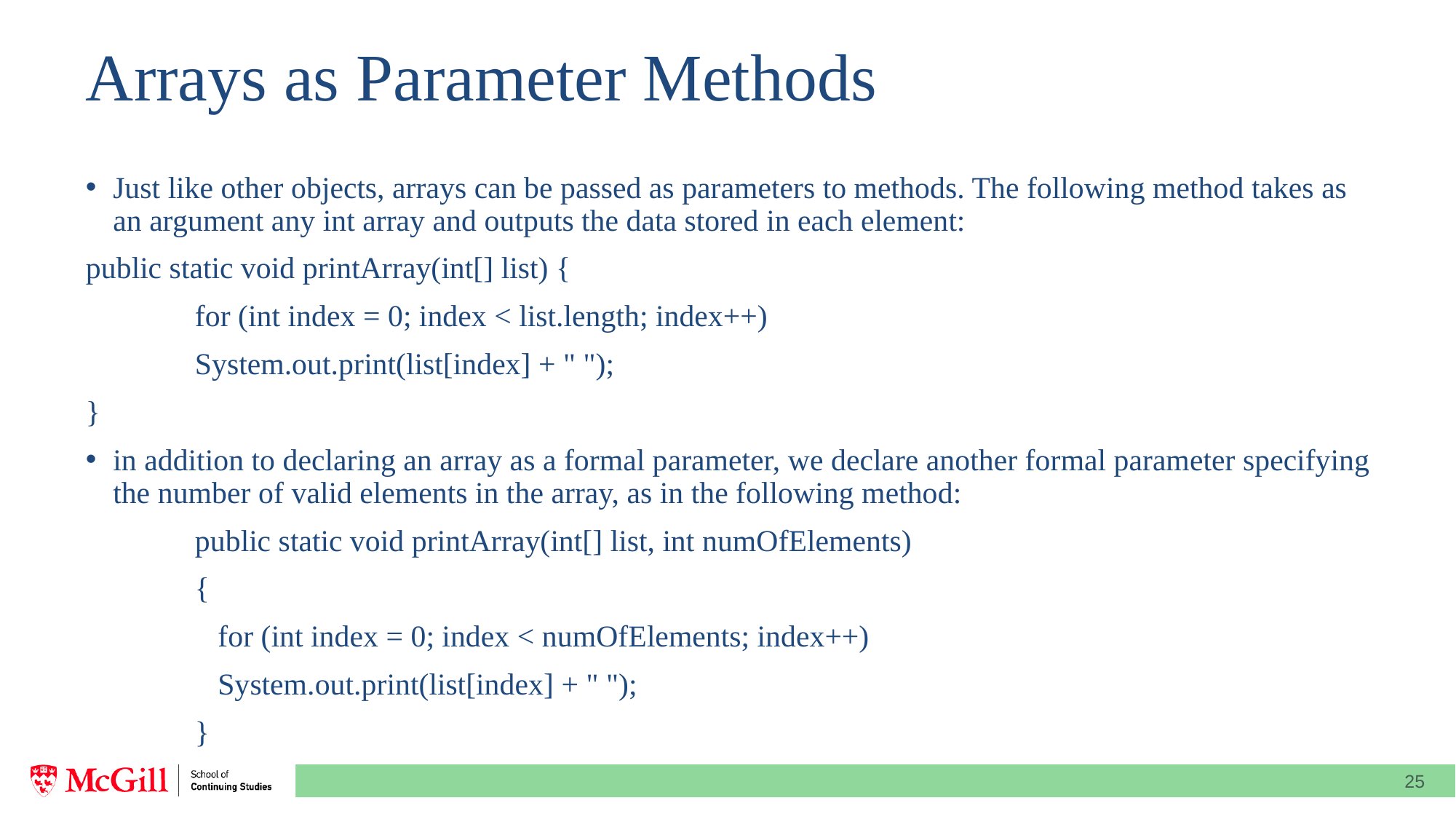

# Arrays as Parameter Methods
Just like other objects, arrays can be passed as parameters to methods. The following method takes as an argument any int array and outputs the data stored in each element:
public static void printArray(int[] list) {
	for (int index = 0; index < list.length; index++)
	System.out.print(list[index] + " ");
}
in addition to declaring an array as a formal parameter, we declare another formal parameter specifying the number of valid elements in the array, as in the following method:
	public static void printArray(int[] list, int numOfElements)
	{
	   for (int index = 0; index < numOfElements; index++)
	   System.out.print(list[index] + " ");
	}

25